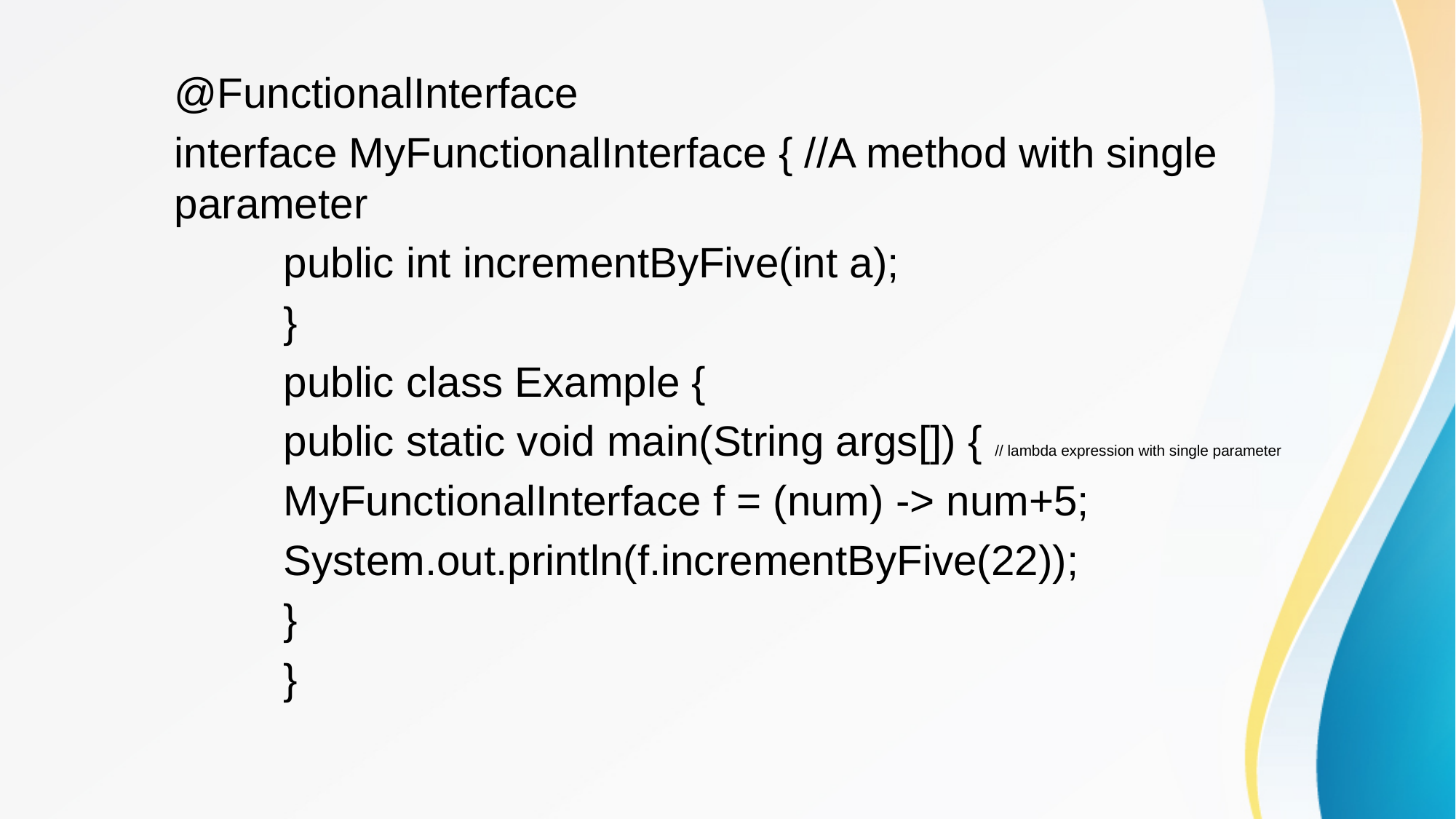

@FunctionalInterface
interface MyFunctionalInterface { //A method with single parameter
	public int incrementByFive(int a);
	}
	public class Example {
	public static void main(String args[]) { // lambda expression with single parameter
	MyFunctionalInterface f = (num) -> num+5;
	System.out.println(f.incrementByFive(22));
	}
	}